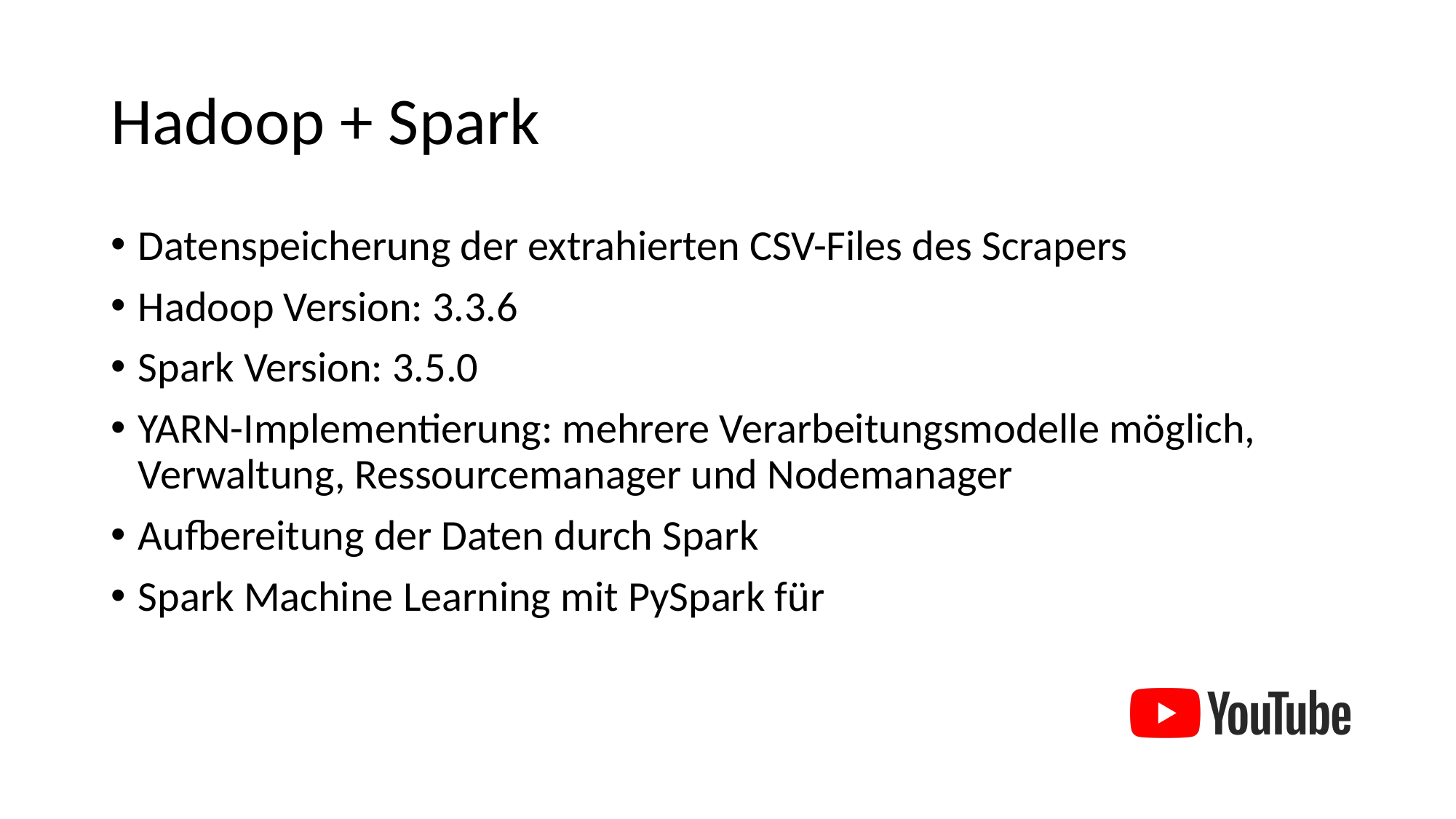

# Hadoop + Spark
Datenspeicherung der extrahierten CSV-Files des Scrapers
Hadoop Version: 3.3.6
Spark Version: 3.5.0
YARN-Implementierung: mehrere Verarbeitungsmodelle möglich, Verwaltung, Ressourcemanager und Nodemanager
Aufbereitung der Daten durch Spark
Spark Machine Learning mit PySpark für